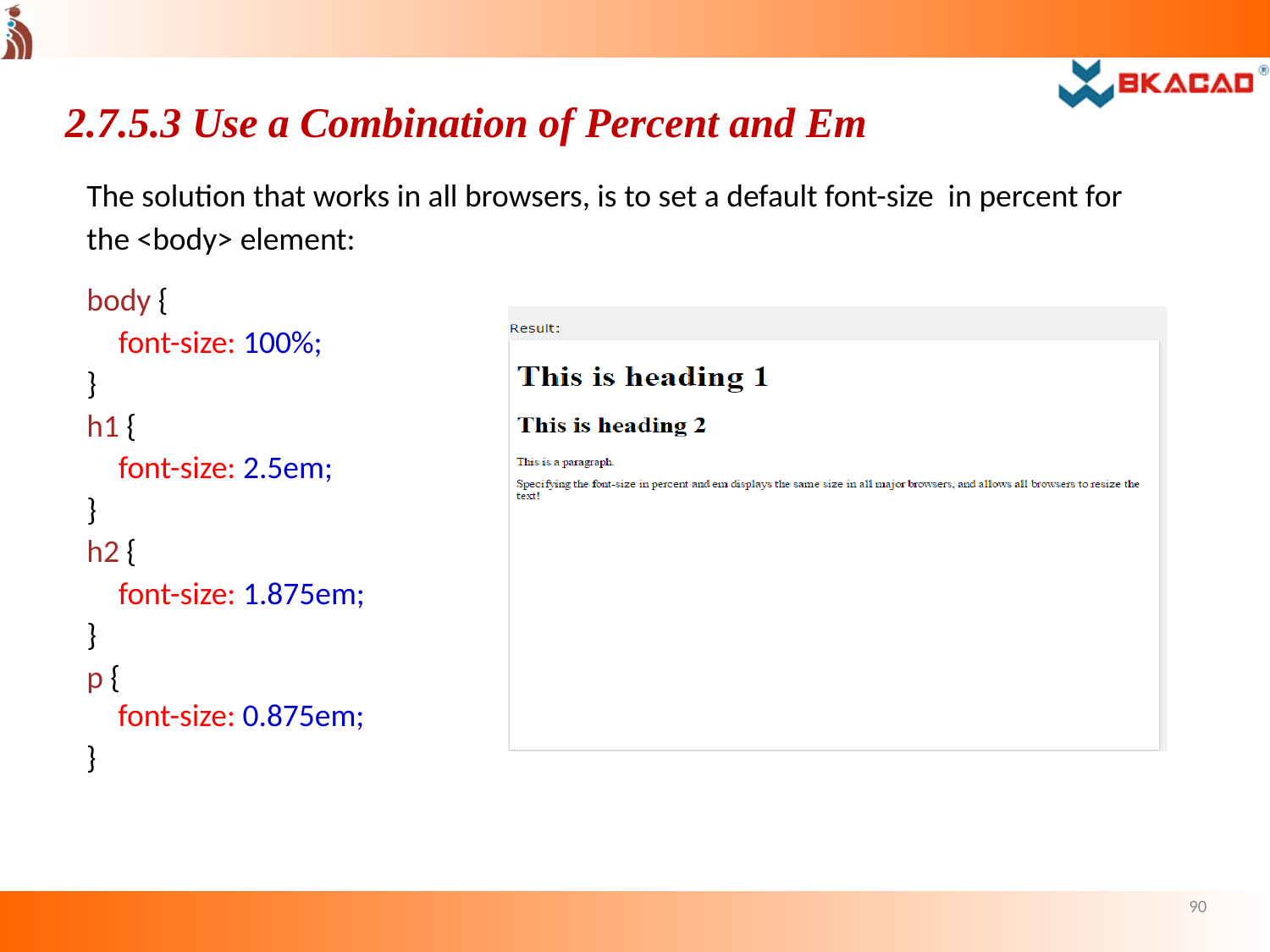

# 2.7.5.3 Use a Combination of Percent and Em
The solution that works in all browsers, is to set a default font-size  in percent for the <body> element:
body {
font-size: 100%;
}
h1 {
font-size: 2.5em;
}
h2 {
font-size: 1.875em;
}
p {
font-size: 0.875em;
}

90